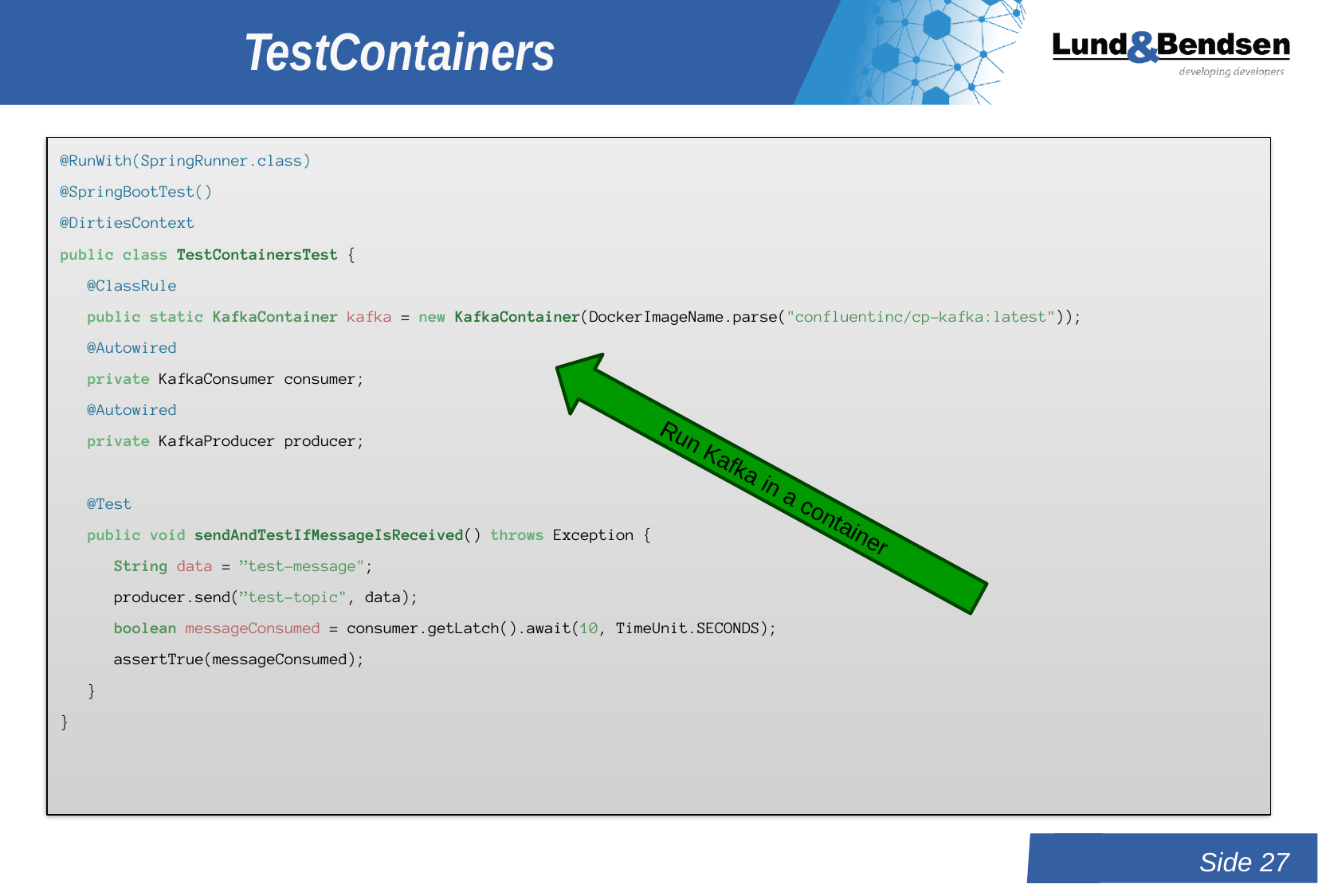

# TestContainers
@RunWith(SpringRunner.class)
@SpringBootTest()
@DirtiesContext
public class TestContainersTest {
   @ClassRule
   public static KafkaContainer kafka = new KafkaContainer(DockerImageName.parse("confluentinc/cp-kafka:latest"));
   @Autowired
   private KafkaConsumer consumer;
   @Autowired
   private KafkaProducer producer;

   @Test
   public void sendAndTestIfMessageIsReceived() throws Exception {
      String data = ”test-message";
      producer.send(”test-topic", data);
      boolean messageConsumed = consumer.getLatch().await(10, TimeUnit.SECONDS);
      assertTrue(messageConsumed);
   }
}
Run Kafka in a container